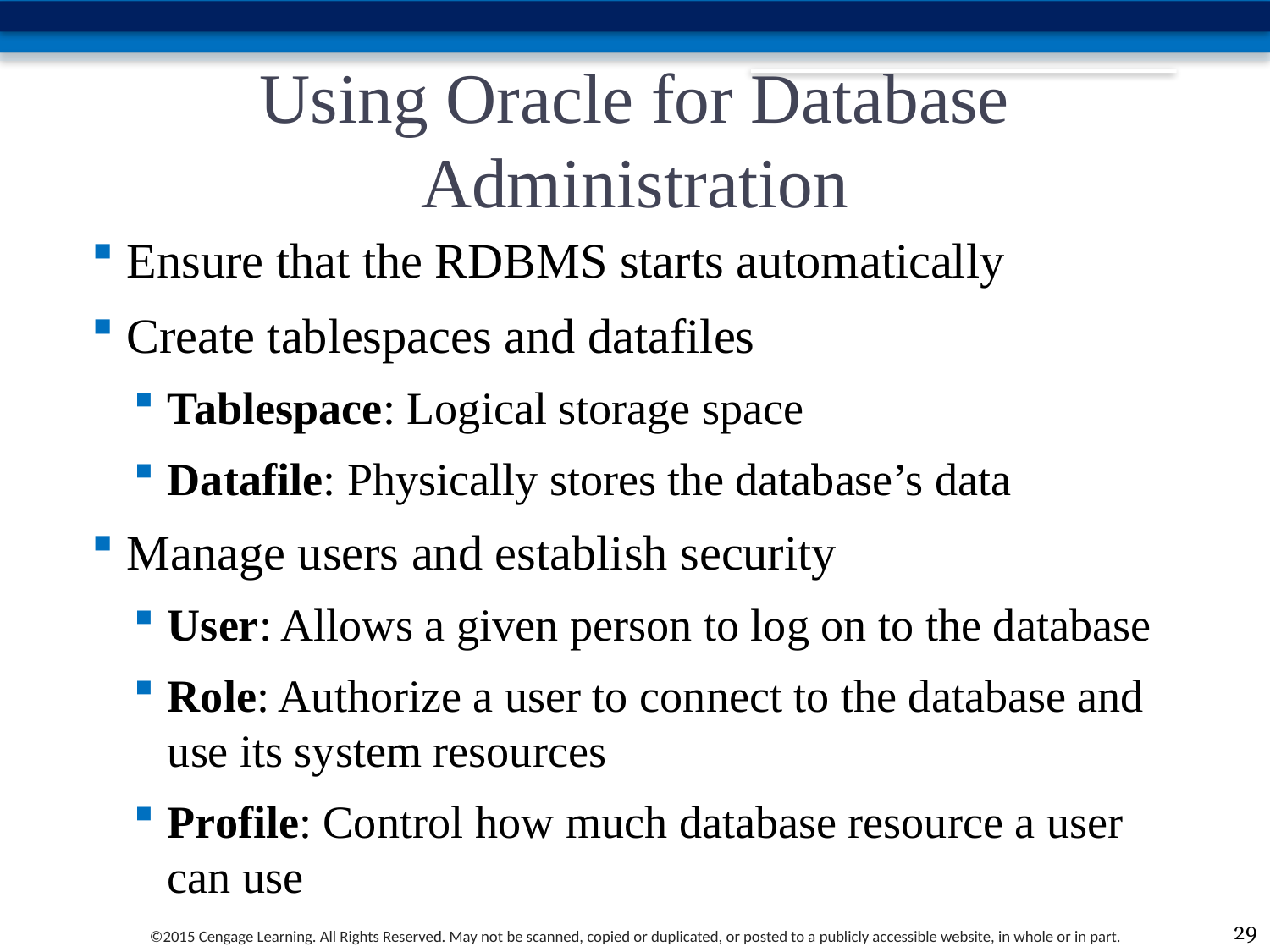

# Using Oracle for Database Administration
Ensure that the RDBMS starts automatically
Create tablespaces and datafiles
Tablespace: Logical storage space
Datafile: Physically stores the database’s data
Manage users and establish security
User: Allows a given person to log on to the database
Role: Authorize a user to connect to the database and use its system resources
Profile: Control how much database resource a user can use

29